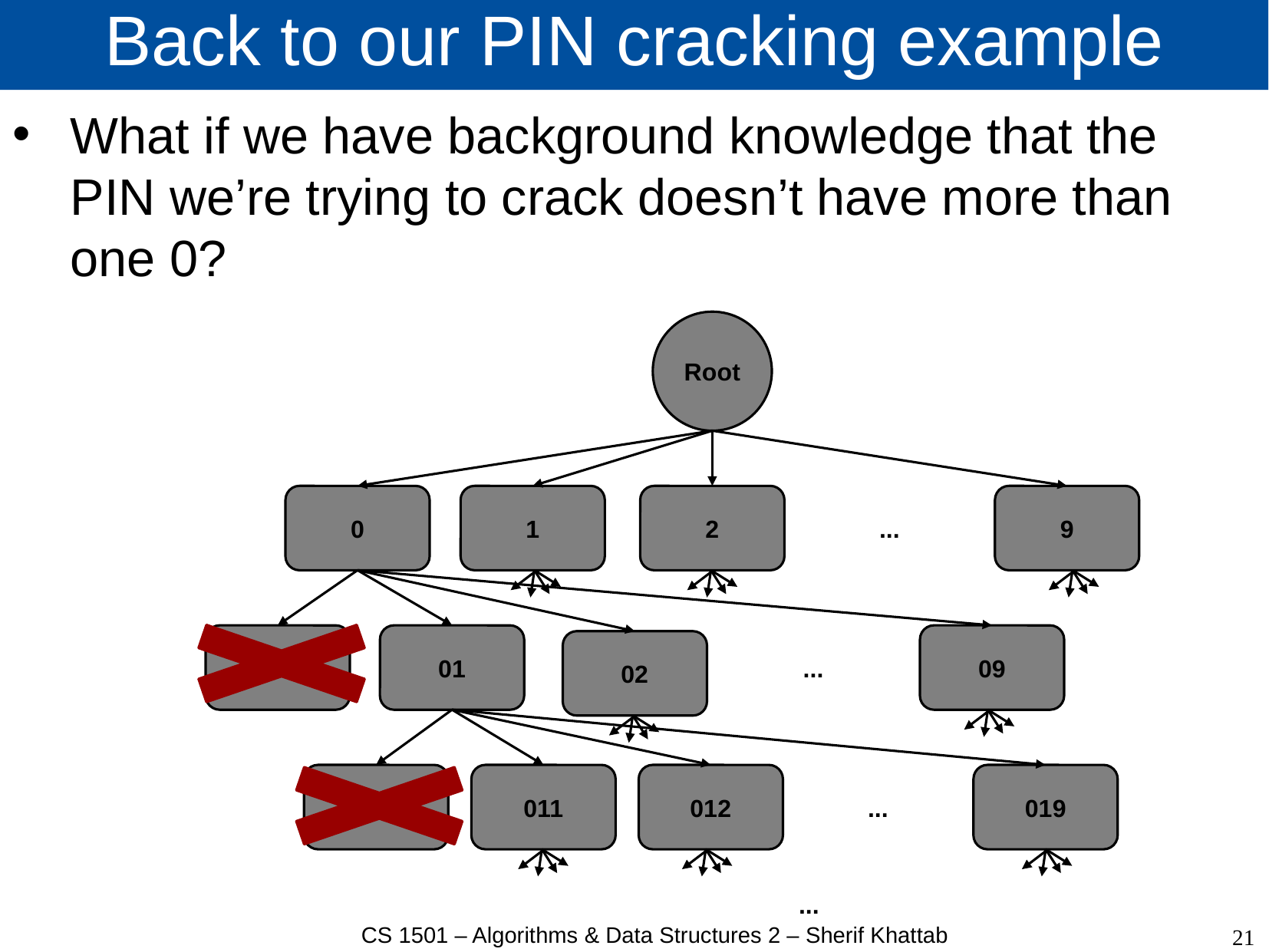

# Back to our PIN cracking example
What if we have background knowledge that the PIN we’re trying to crack doesn’t have more than one 0?
Root
0
1
2
9
...
00
09
...
02
01

010
019
...
011
012

...
21
CS 1501 – Algorithms & Data Structures 2 – Sherif Khattab